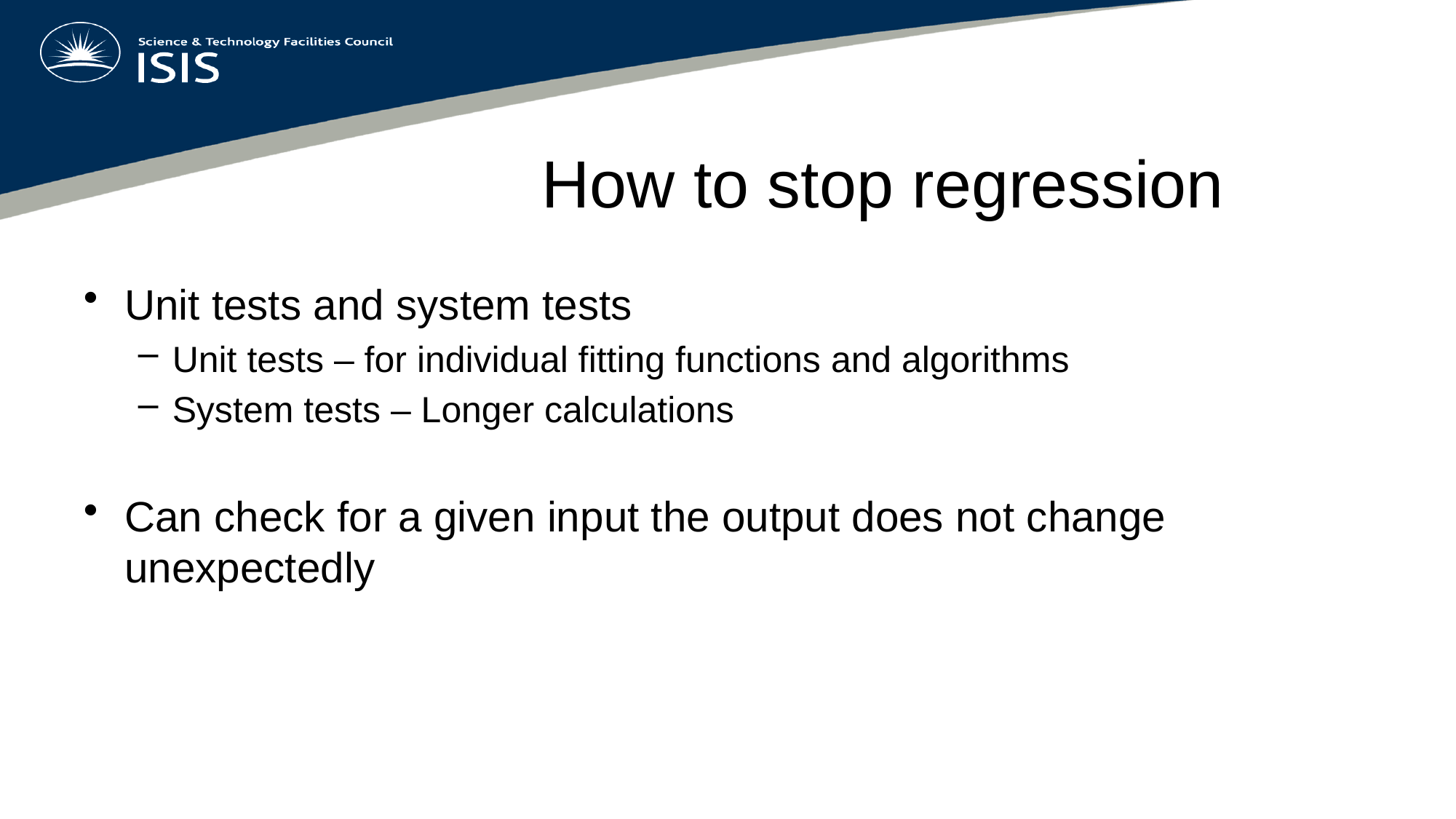

# How to stop regression
Unit tests and system tests
Unit tests – for individual fitting functions and algorithms
System tests – Longer calculations

Can check for a given input the output does not change unexpectedly